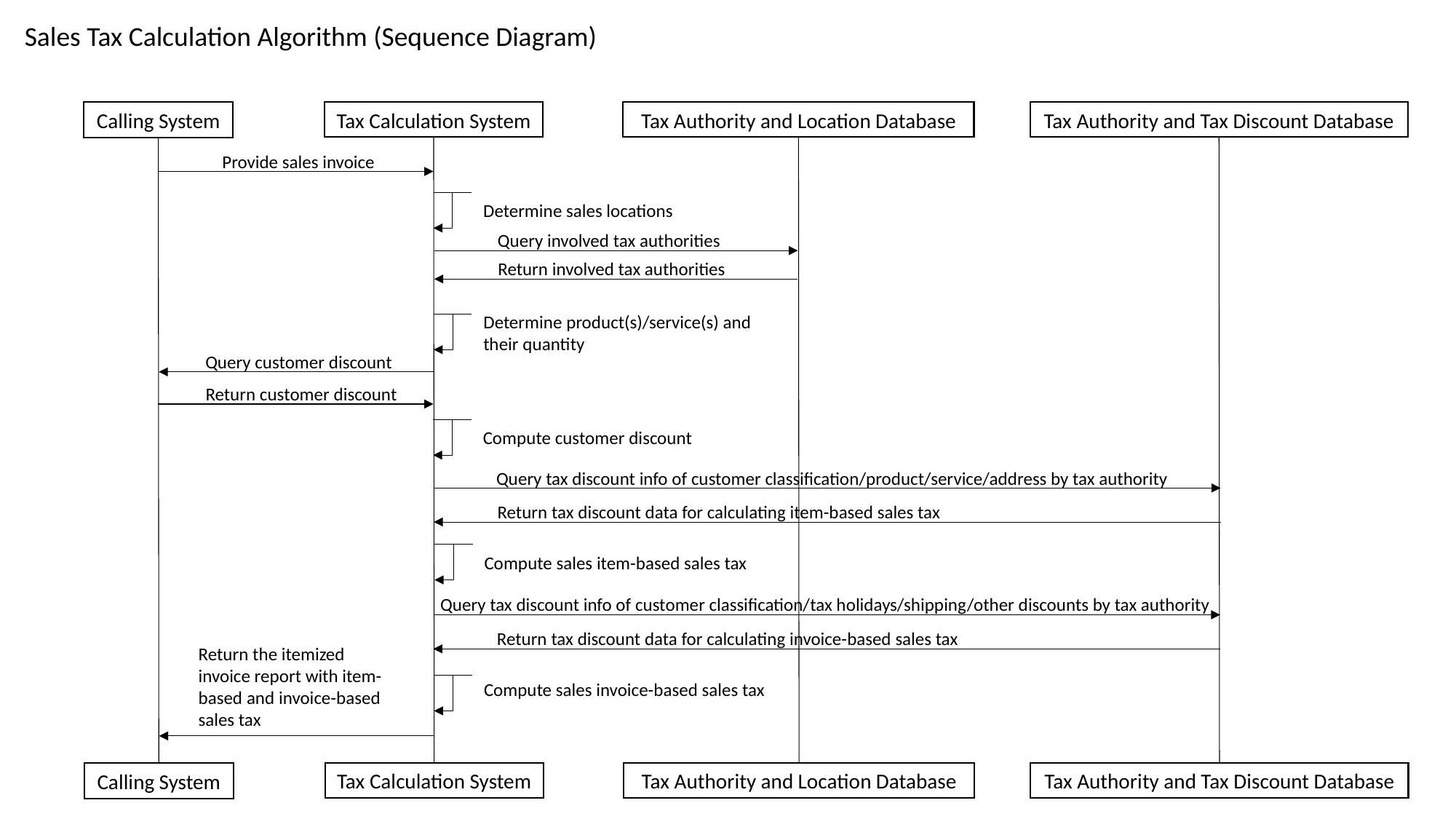

Sales Tax Calculation Algorithm (Sequence Diagram)
Tax Authority and Location Database
Tax Authority and Tax Discount Database
Tax Calculation System
Calling System
Provide sales invoice
Determine sales locations
Query involved tax authorities
Return involved tax authorities
Determine product(s)/service(s) and their quantity
Query customer discount
Return customer discount
Compute customer discount
Query tax discount info of customer classification/product/service/address by tax authority
Return tax discount data for calculating item-based sales tax
Compute sales item-based sales tax
Query tax discount info of customer classification/tax holidays/shipping/other discounts by tax authority
Return tax discount data for calculating invoice-based sales tax
Return the itemized invoice report with item-based and invoice-based sales tax
Compute sales invoice-based sales tax
Tax Authority and Location Database
Tax Authority and Tax Discount Database
Tax Calculation System
Calling System